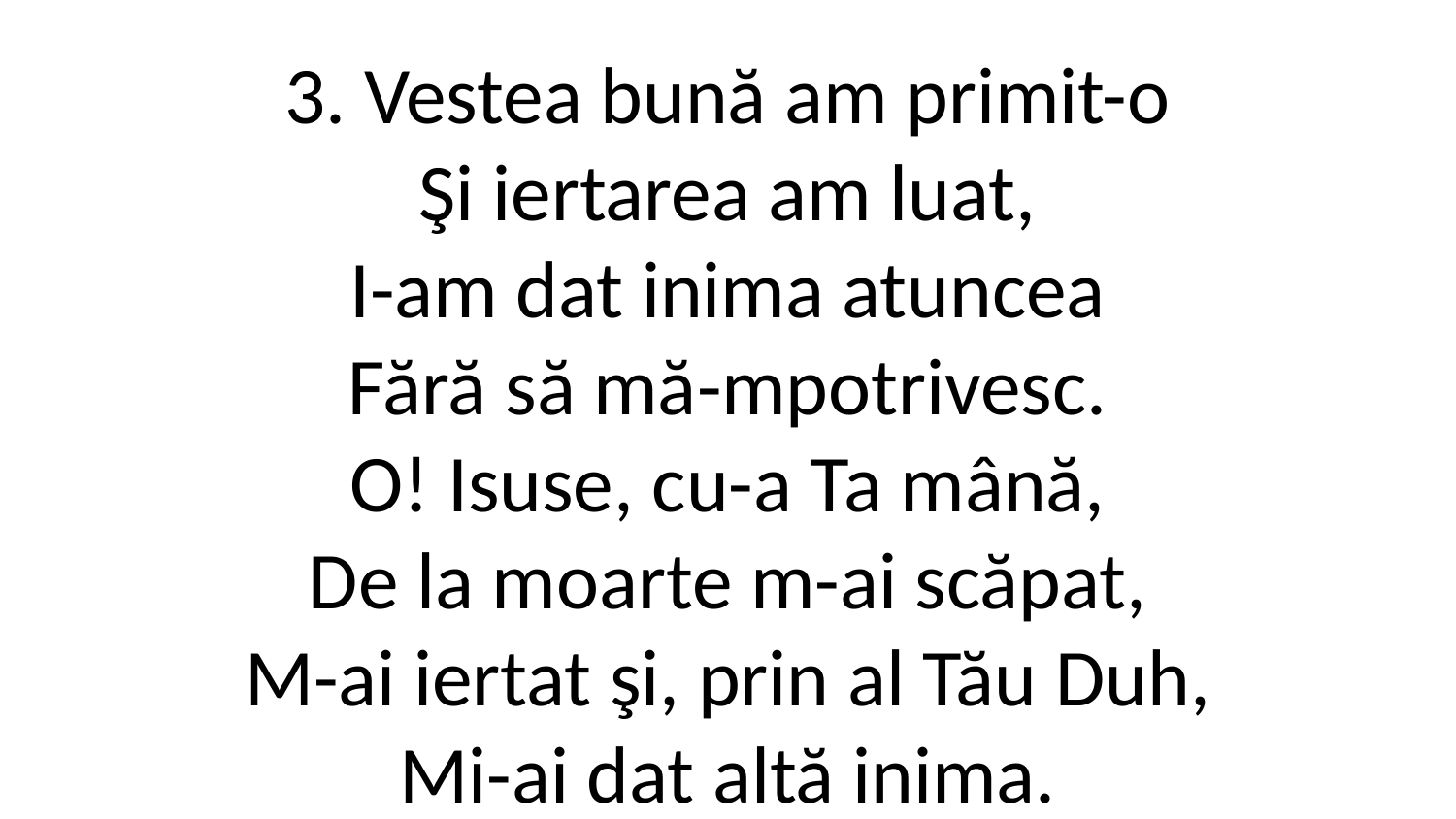

3. Vestea bună am primit-o
Şi iertarea am luat,
I-am dat inima atuncea
Fără să mă-mpotrivesc.
O! Isuse, cu-a Ta mână,
De la moarte m-ai scăpat,
M-ai iertat şi, prin al Tău Duh,
Mi-ai dat altă inima.